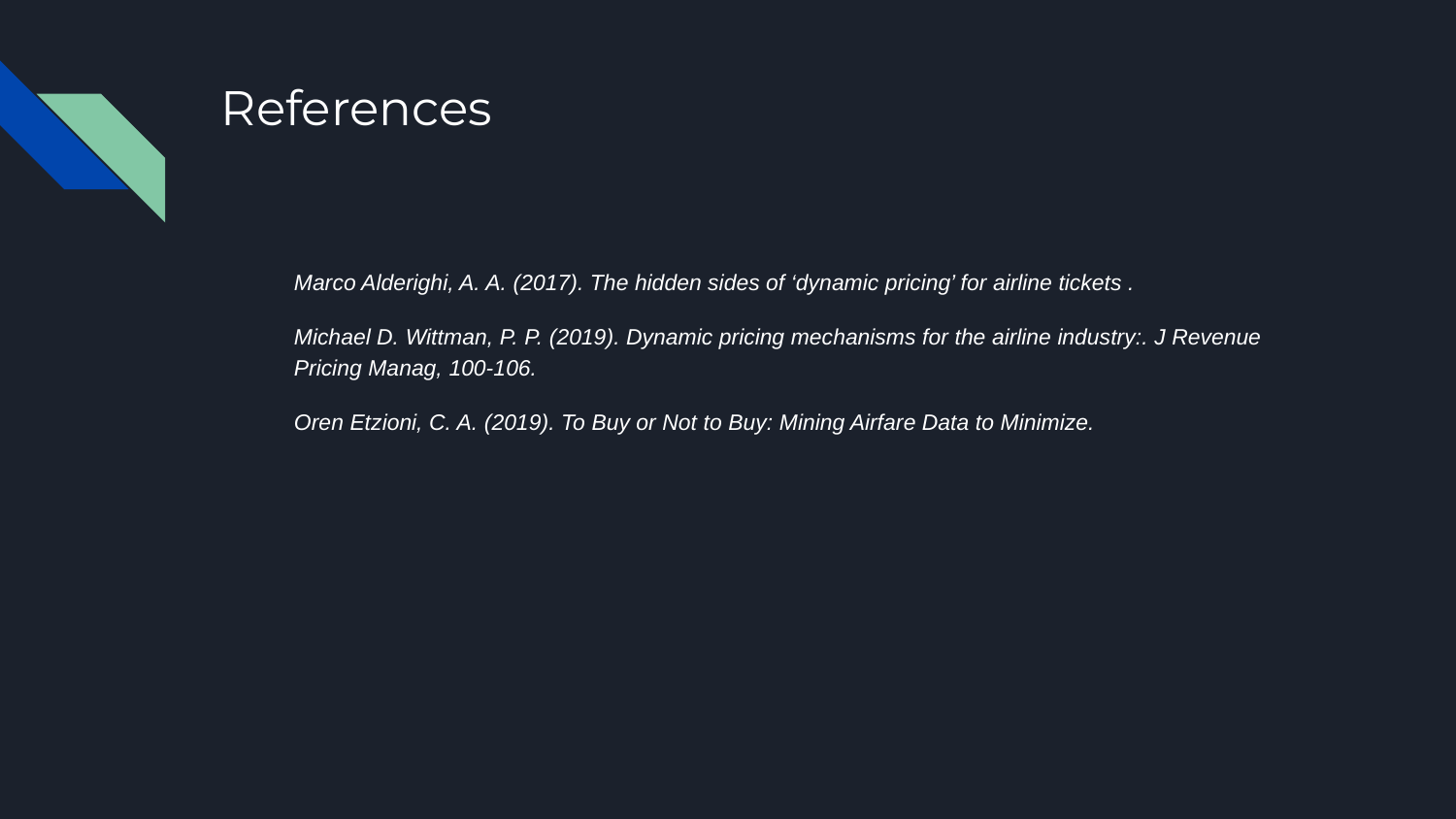

# References
Marco Alderighi, A. A. (2017). The hidden sides of ‘dynamic pricing’ for airline tickets .
Michael D. Wittman, P. P. (2019). Dynamic pricing mechanisms for the airline industry:. J Revenue Pricing Manag, 100-106.
Oren Etzioni, C. A. (2019). To Buy or Not to Buy: Mining Airfare Data to Minimize.